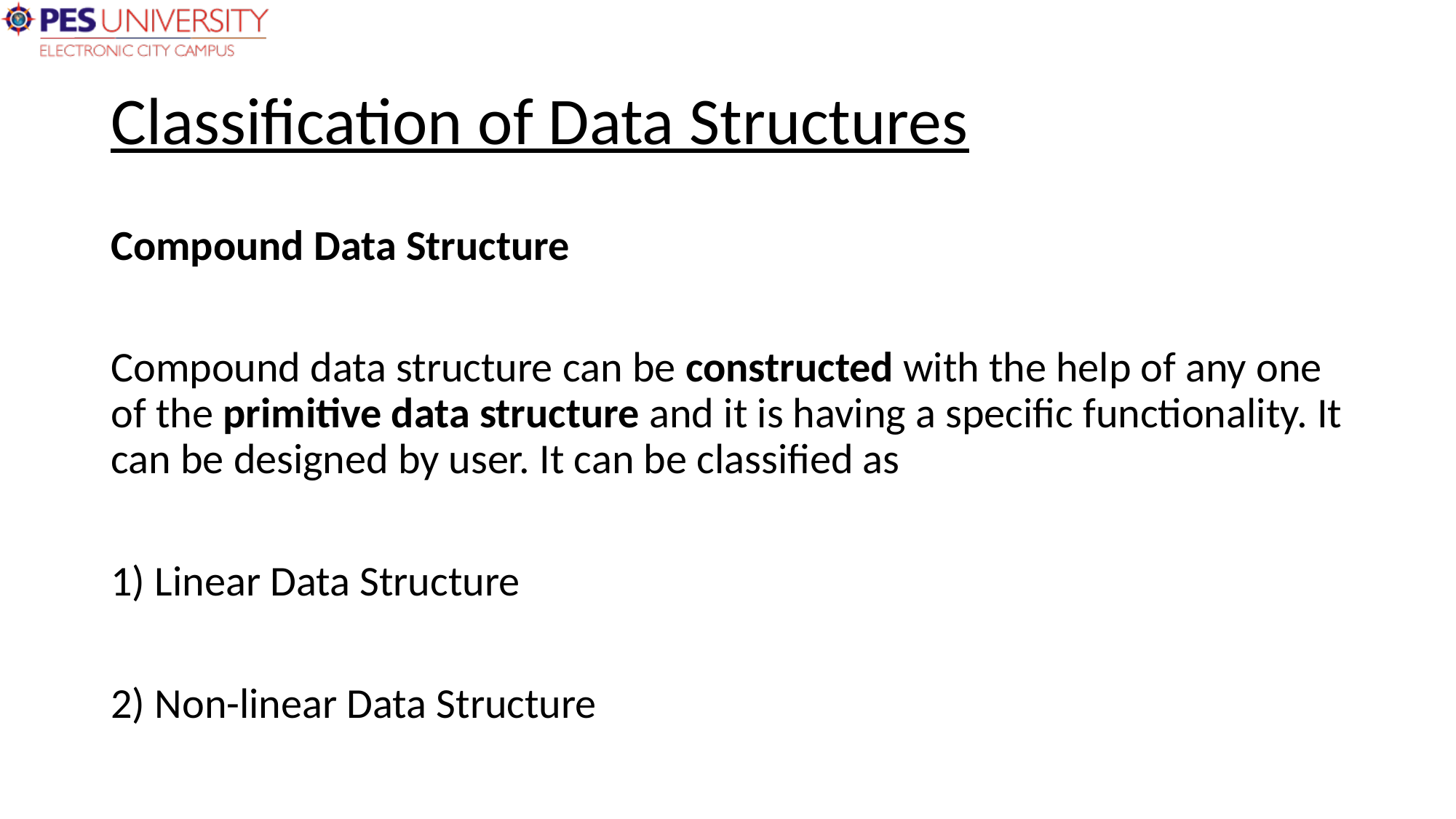

# Classification of Data Structures
Compound Data Structure

Compound data structure can be constructed with the help of any one of the primitive data structure and it is having a specific functionality. It can be designed by user. It can be classified as

1) Linear Data Structure

2) Non-linear Data Structure